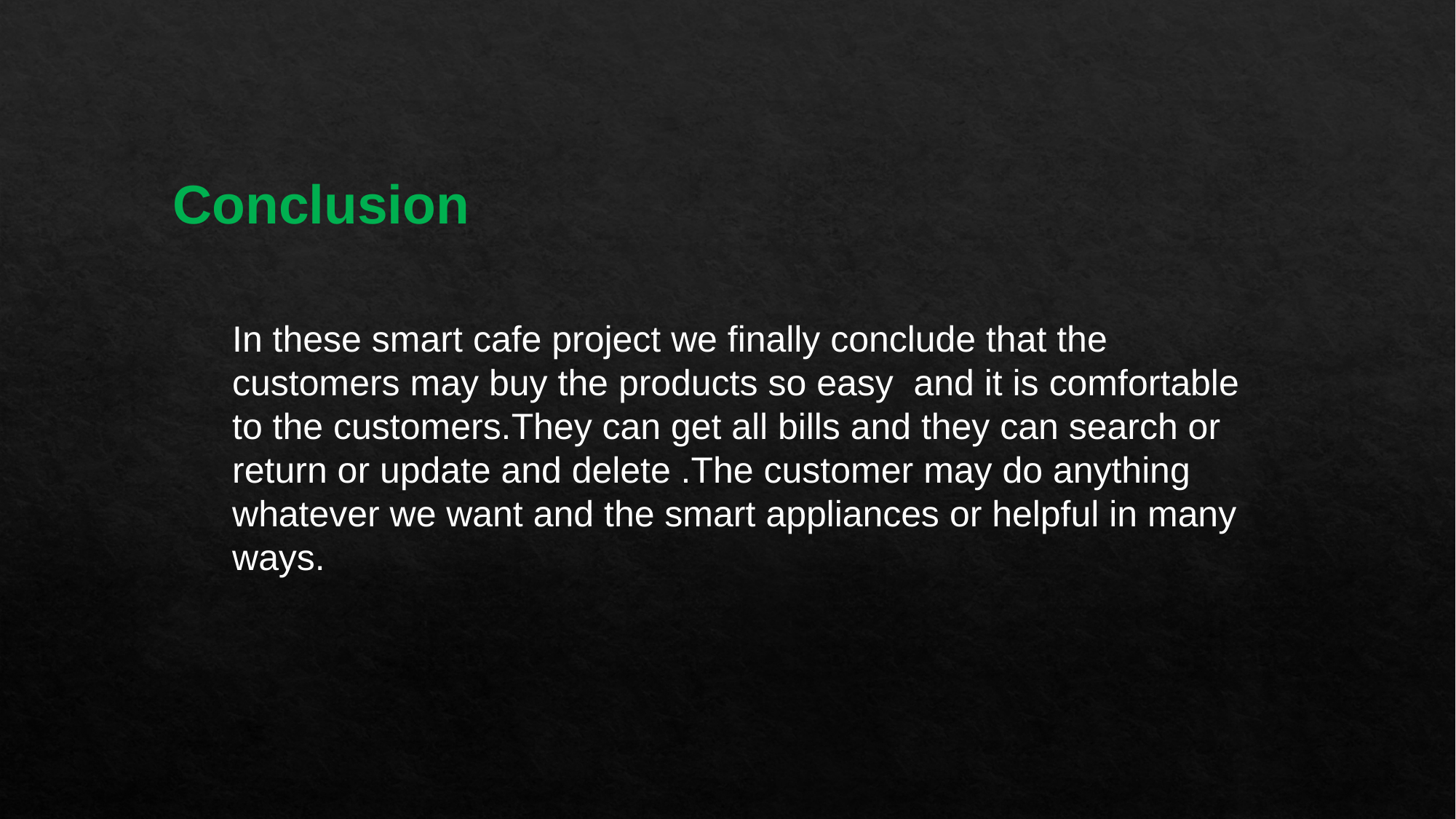

Conclusion
In these smart cafe project we finally conclude that the customers may buy the products so easy  and it is comfortable to the customers.They can get all bills and they can search or return or update and delete .The customer may do anything whatever we want and the smart appliances or helpful in many ways.